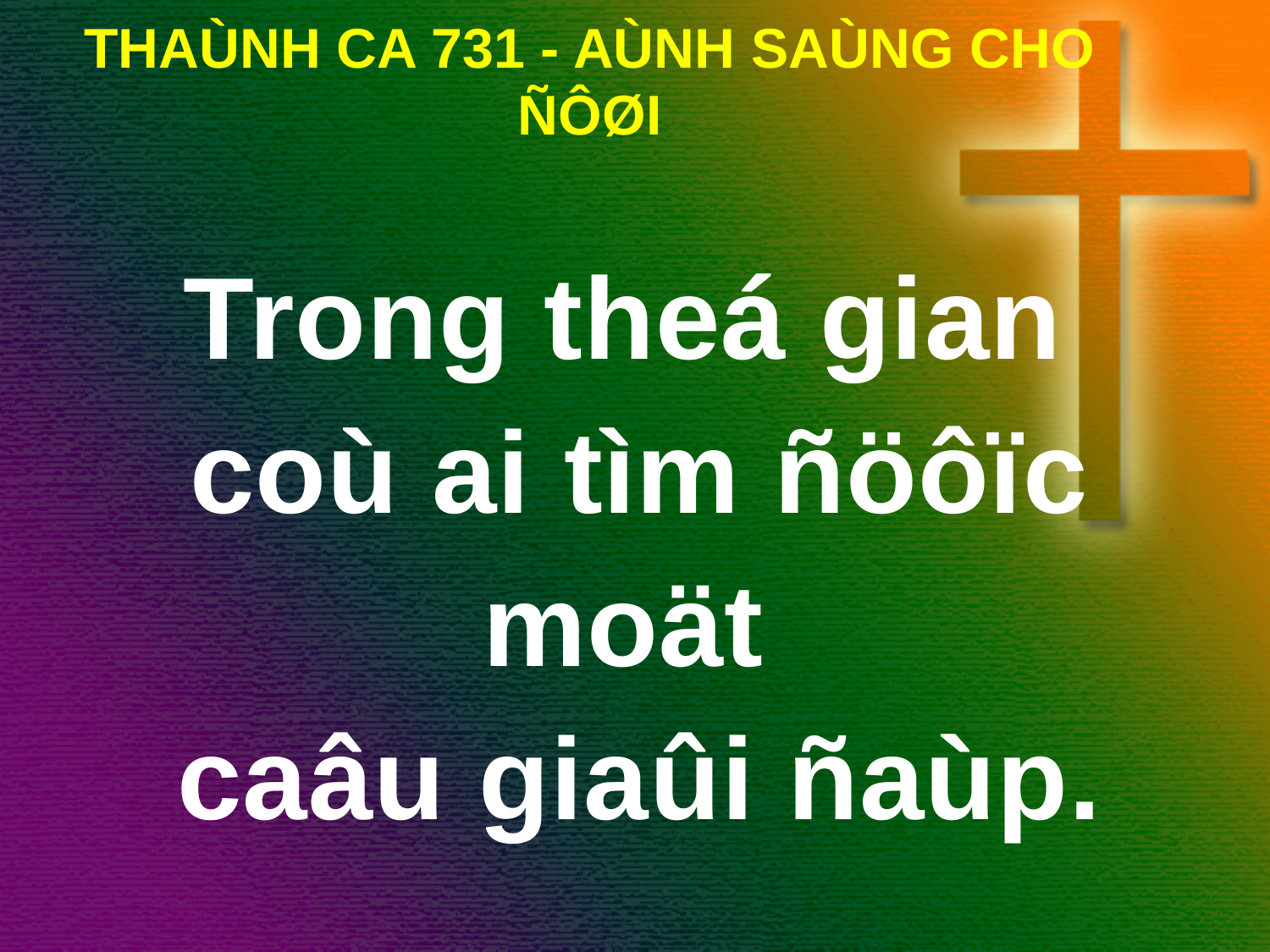

THAÙNH CA 731 - AÙNH SAÙNG CHO ÑÔØI
Trong theá gian
coù ai tìm ñöôïc moät
caâu giaûi ñaùp.